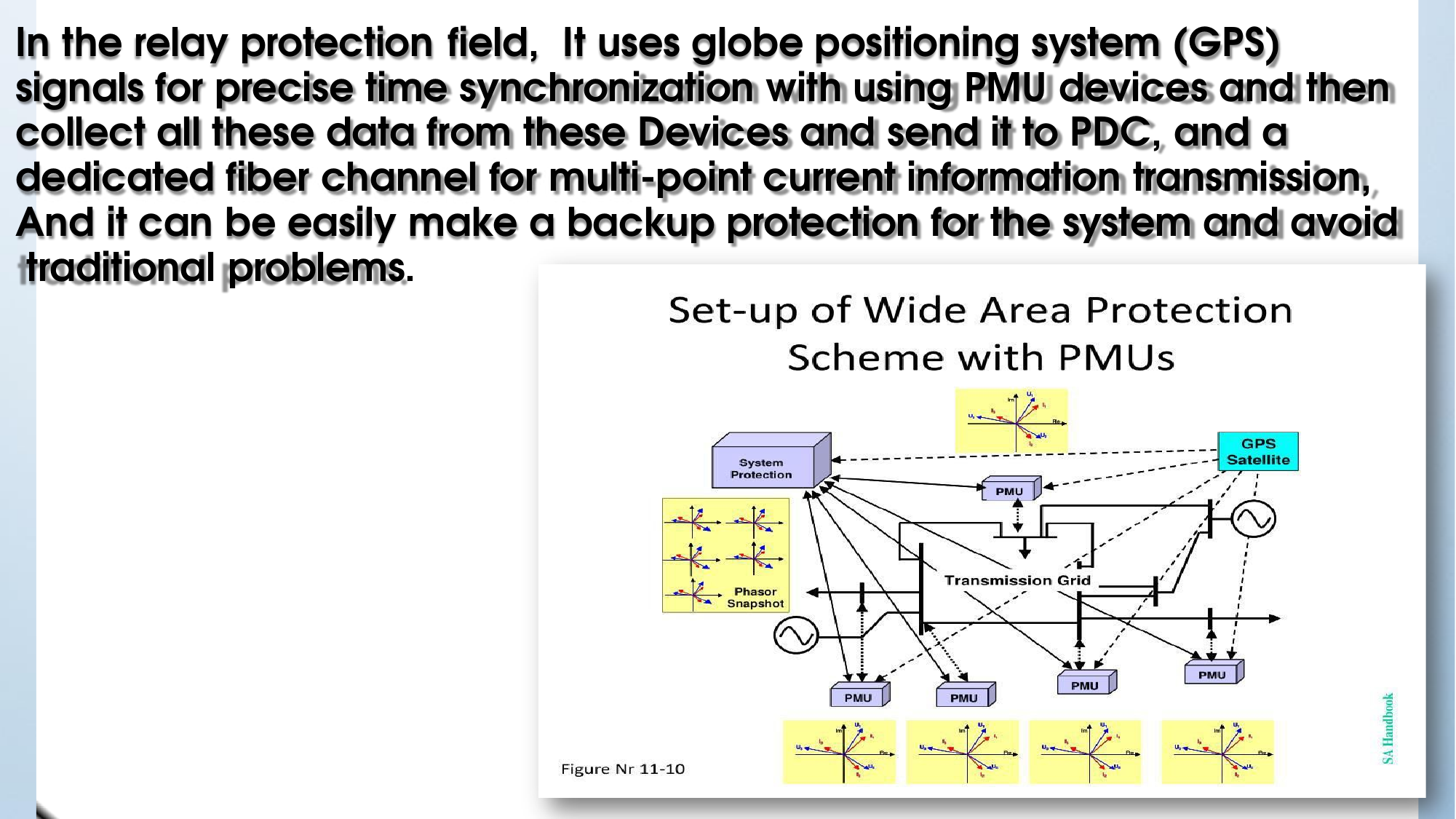

In the relay protection field,	It uses globe positioning system (GPS)  signals for precise time synchronization with using PMU devices and then  collect all these data from these Devices and send it to PDC, and a  dedicated fiber channel for multi-point current information transmission,  And it can be easily make a backup protection for the system and avoid  traditional problems.